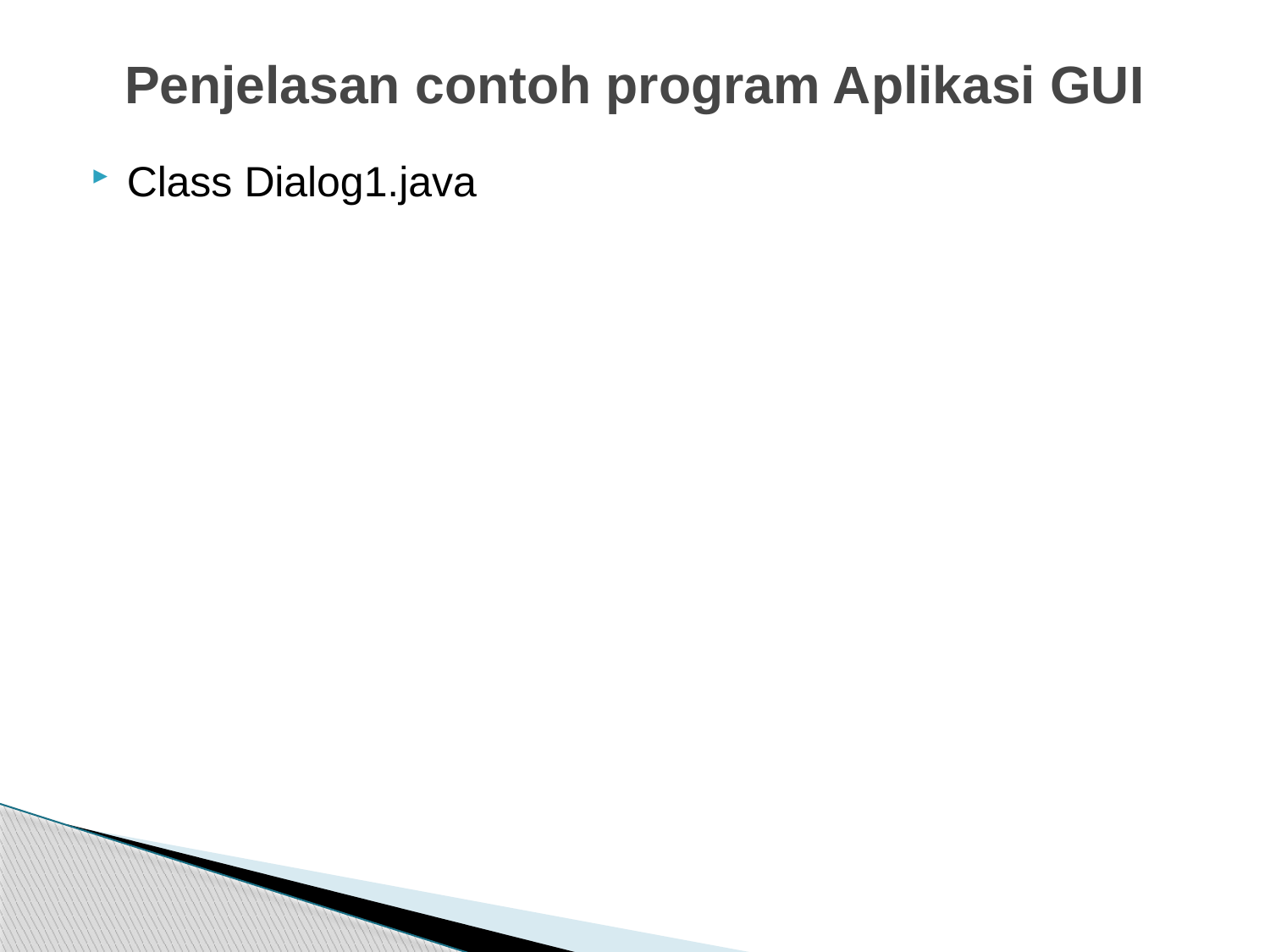

# Penjelasan contoh program Aplikasi GUI
Class Dialog1.java